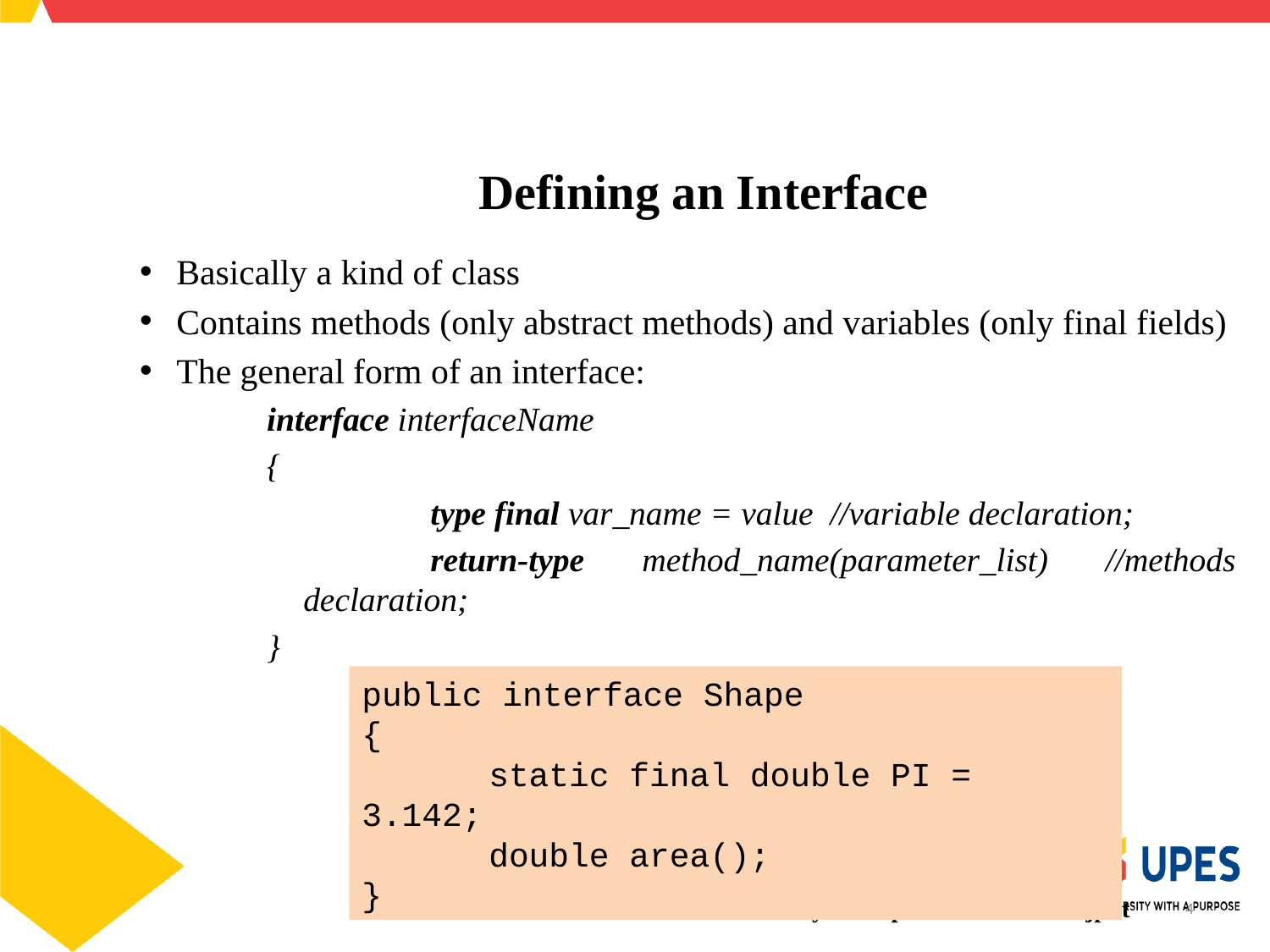

Defining an Interface
Basically a kind of class
Contains methods (only abstract methods) and variables (only final fields)
The general form of an interface:
interface interfaceName
{
		type final var_name = value  //variable declaration;
		return-type method_name(parameter_list) //methods declaration;
}

public interface Shape
{
	static final double PI = 3.142;
	double area();
}
By: Pushpendra Kumar Rajput
4